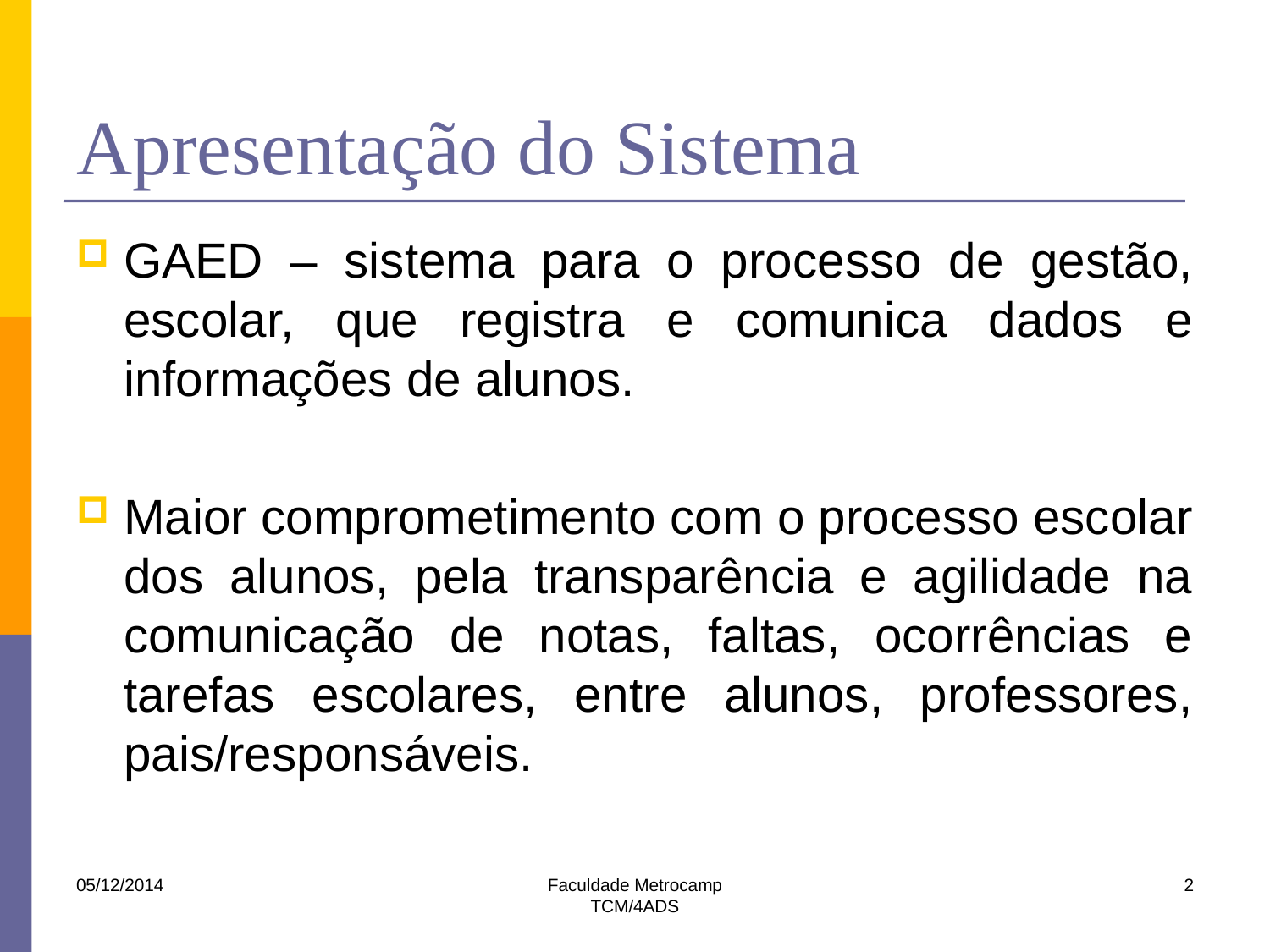

# Apresentação do Sistema
GAED – sistema para o processo de gestão, escolar, que registra e comunica dados e informações de alunos.

Maior comprometimento com o processo escolar dos alunos, pela transparência e agilidade na comunicação de notas, faltas, ocorrências e tarefas escolares, entre alunos, professores, pais/responsáveis.
05/12/2014
Faculdade Metrocamp
TCM/4ADS

2